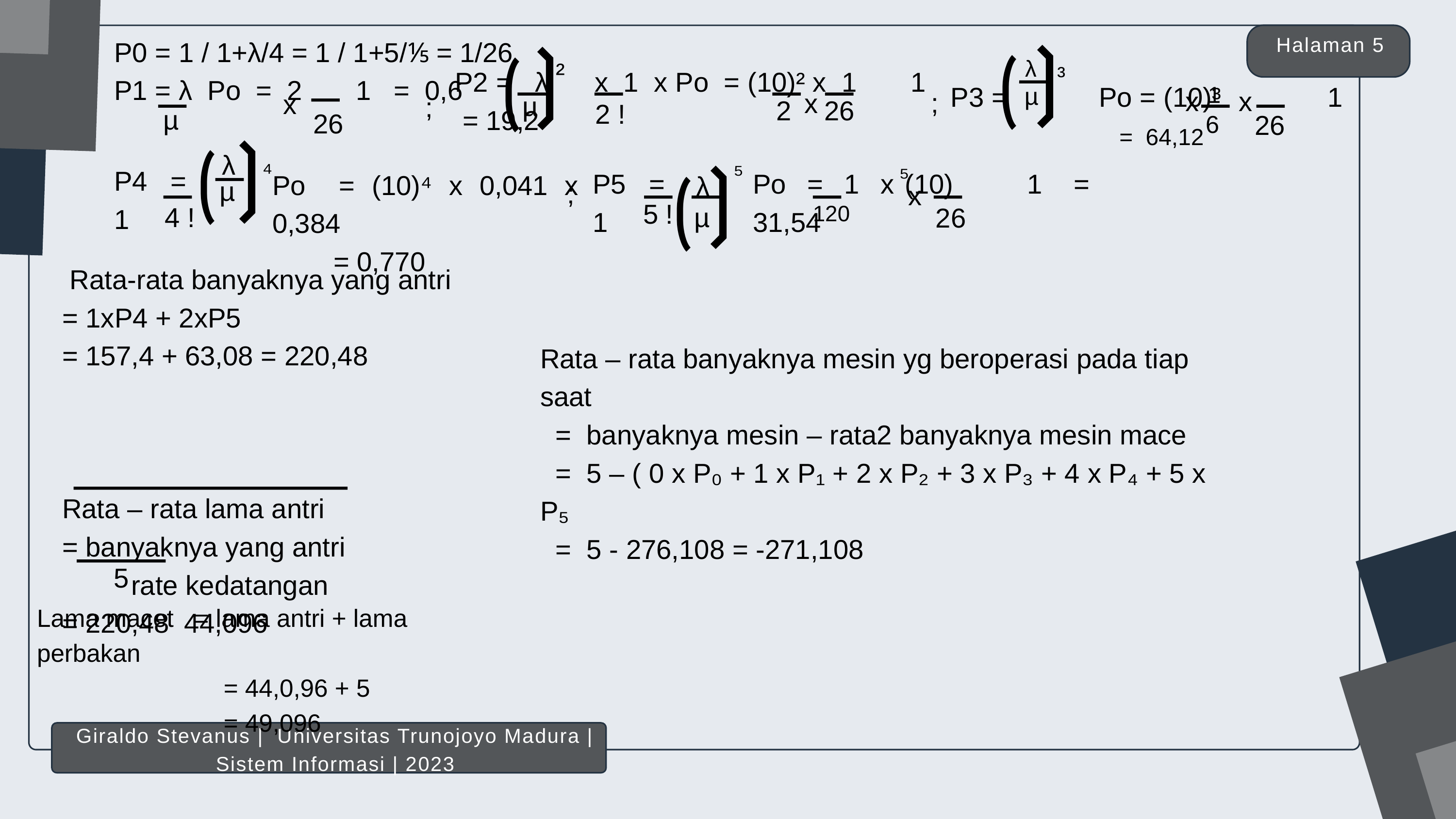

⟮
⟯
⟯
⟮

Halaman 5
P0 = 1 / 1+λ/4 = 1 / 1+5/⅕ = 1/26
λ
²
³
P2 =   λ      x  1  x Po  = (10)² x  1       1   = 19,2
P1 = λ  Po  =  2       1   =  0,6
P3 =            Po = (10)³              1
		   =  64,12
µ
1
x
x
;
x
x

µ
;
2
26
2 !

µ

26
26
6

⟮
⟯
⟯
⟮
λ
⁴
⁵
⁵
P4 = 1
P5 = 1
Po  =  1  x (10)       1   = 31,54
Po  = (10)⁴ x 0,041 x 0,384
        = 0,770
λ
µ
;
x

5 !
4 !
µ
120
26

 Rata-rata banyaknya yang antri
= 1xP4 + 2xP5
= 157,4 + 63,08 = 220,48

Rata – rata lama antri
= banyaknya yang antri
         rate kedatangan
= 220,48  44,096
Rata – rata banyaknya mesin yg beroperasi pada tiap saat
  =  banyaknya mesin – rata2 banyaknya mesin mace
  =  5 – ( 0 x P₀ + 1 x P₁ + 2 x P₂ + 3 x P₃ + 4 x P₄ + 5 x P₅
  =  5 - 276,108 = -271,108

5

Lama macet   = lama antri + lama perbakan
                           = 44,0,96 + 5
                           = 49,096

Giraldo Stevanus |  Universitas Trunojoyo Madura | Sistem Informasi | 2023